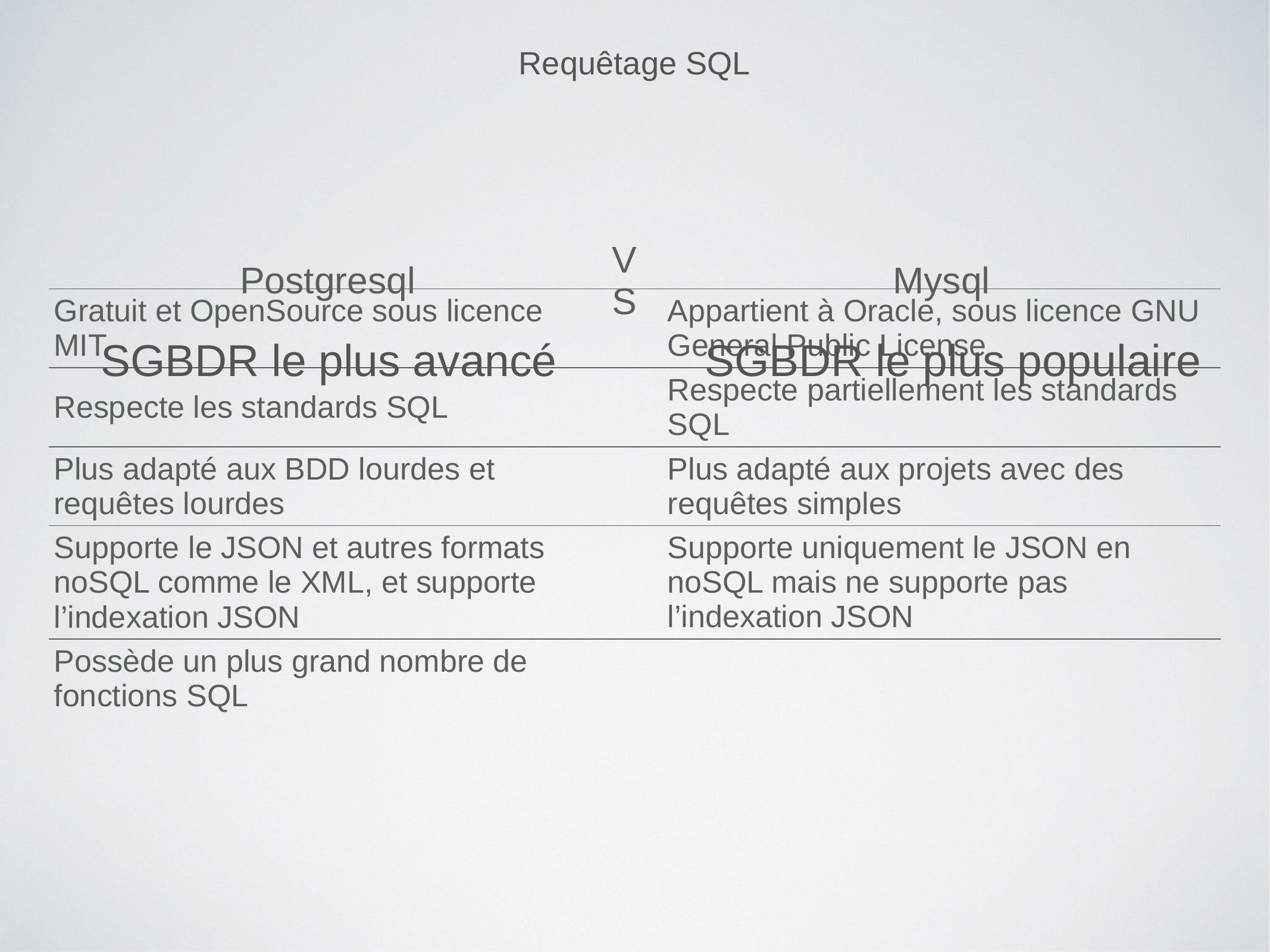

Requêtage SQL
| Postgresql | VS | Mysql |
| --- | --- | --- |
| Gratuit et OpenSource sous licence MIT |  | Appartient à Oracle, sous licence  GNU General Public License |
| --- | --- | --- |
| Respecte les standards SQL |  | Respecte partiellement les standards SQL |
| Plus adapté aux BDD lourdes et requêtes lourdes |  | Plus adapté aux projets avec des requêtes simples |
| Supporte le JSON et autres formats noSQL comme le XML, et supporte l’indexation JSON |  | Supporte uniquement le JSON en noSQL mais ne supporte pas l’indexation JSON |
| Possède un plus grand nombre de fonctions SQL |  |  |
SGBDR le plus avancé
SGBDR le plus populaire